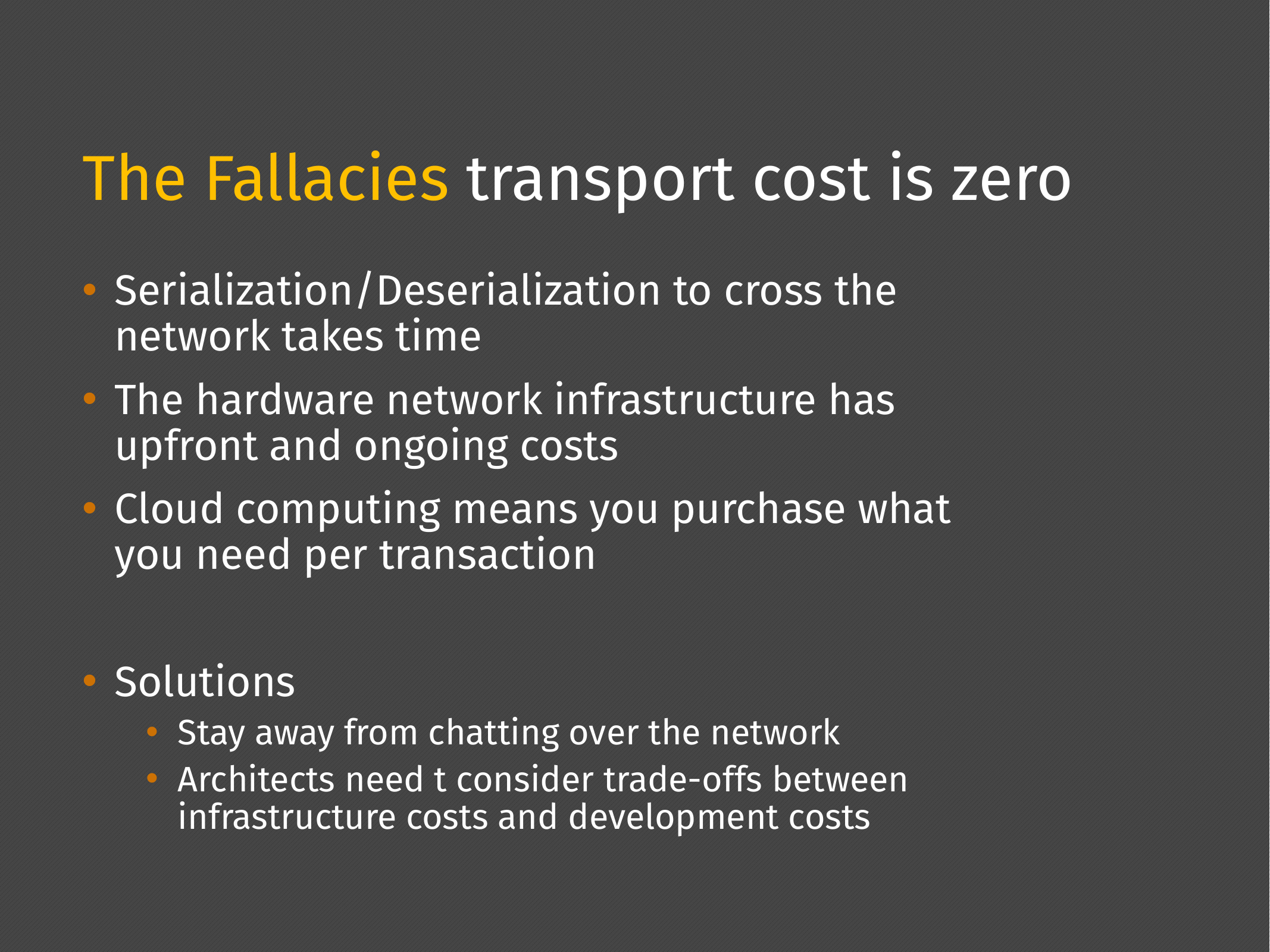

# The Fallacies transport cost is zero
Serialization/Deserialization to cross the network takes time
The hardware network infrastructure has upfront and ongoing costs
Cloud computing means you purchase what you need per transaction

Solutions
Stay away from chatting over the network
Architects need t consider trade-offs between infrastructure costs and development costs